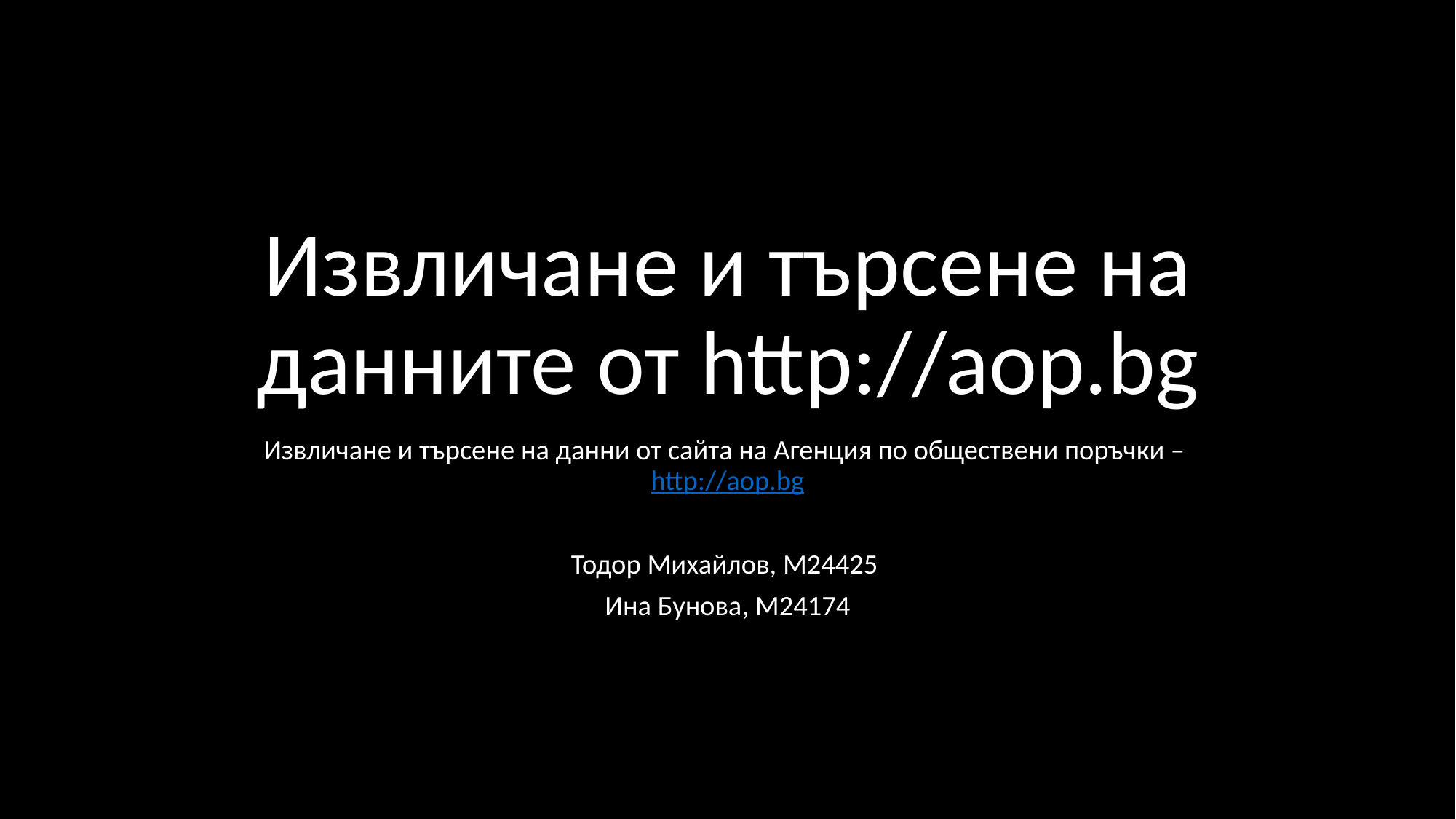

# Извличане и търсене на данните от http://aop.bg
Извличане и търсене на данни от сайта на Агенция по обществени поръчки – http://aop.bg

Тодор Михайлов, M24425
Ина Бунова, M24174